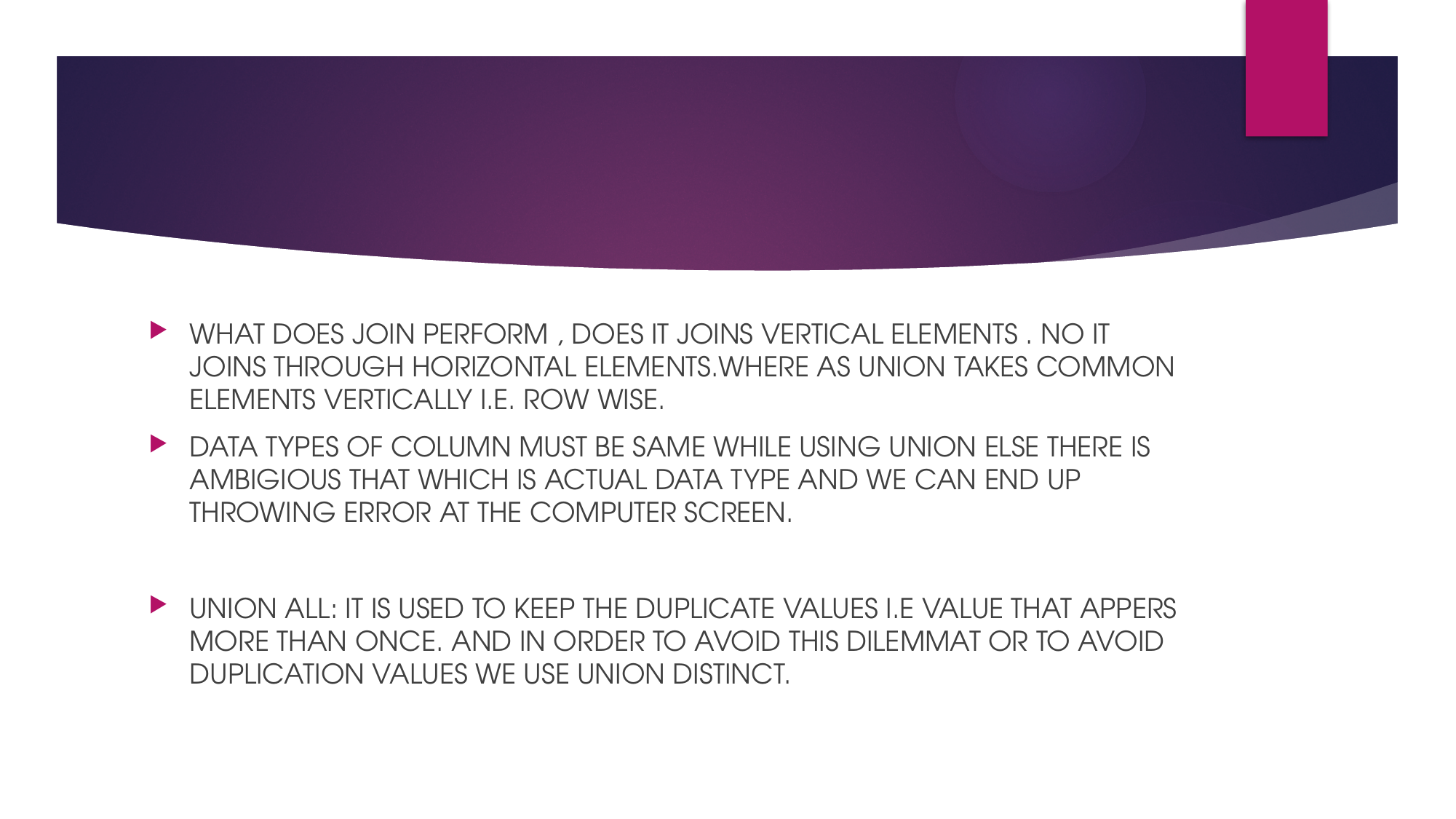

#
WHAT DOES JOIN PERFORM , DOES IT JOINS VERTICAL ELEMENTS . NO IT JOINS THROUGH HORIZONTAL ELEMENTS.WHERE AS UNION TAKES COMMON ELEMENTS VERTICALLY I.E. ROW WISE.
DATA TYPES OF COLUMN MUST BE SAME WHILE USING UNION ELSE THERE IS AMBIGIOUS THAT WHICH IS ACTUAL DATA TYPE AND WE CAN END UP THROWING ERROR AT THE COMPUTER SCREEN.

UNION ALL: IT IS USED TO KEEP THE DUPLICATE VALUES I.E VALUE THAT APPERS MORE THAN ONCE. AND IN ORDER TO AVOID THIS DILEMMAT OR TO AVOID DUPLICATION VALUES WE USE UNION DISTINCT.